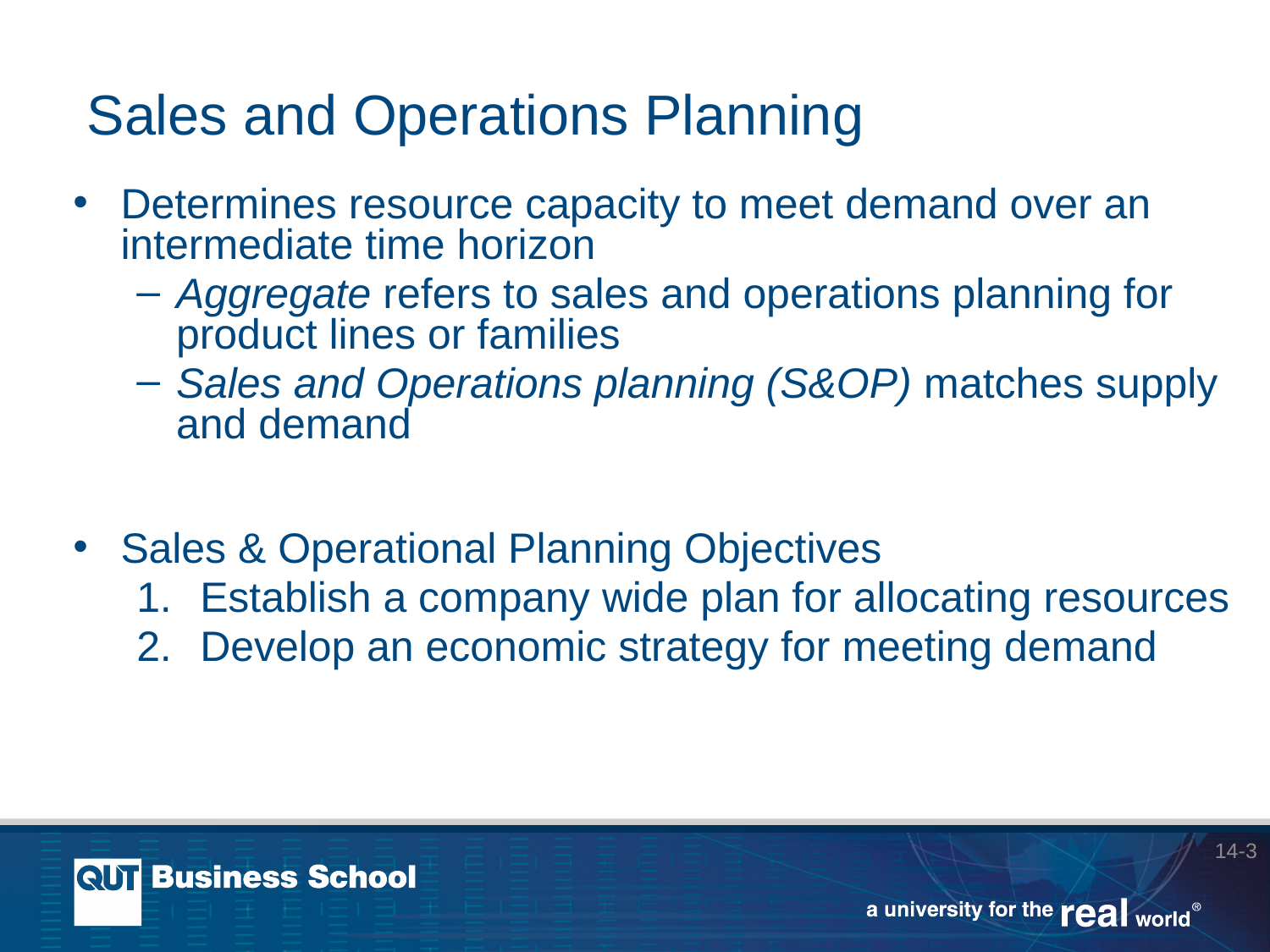

# Sales and Operations Planning
Determines resource capacity to meet demand over an intermediate time horizon
Aggregate refers to sales and operations planning for product lines or families
Sales and Operations planning (S&OP) matches supply and demand

Sales & Operational Planning Objectives
Establish a company wide plan for allocating resources
Develop an economic strategy for meeting demand
14-3